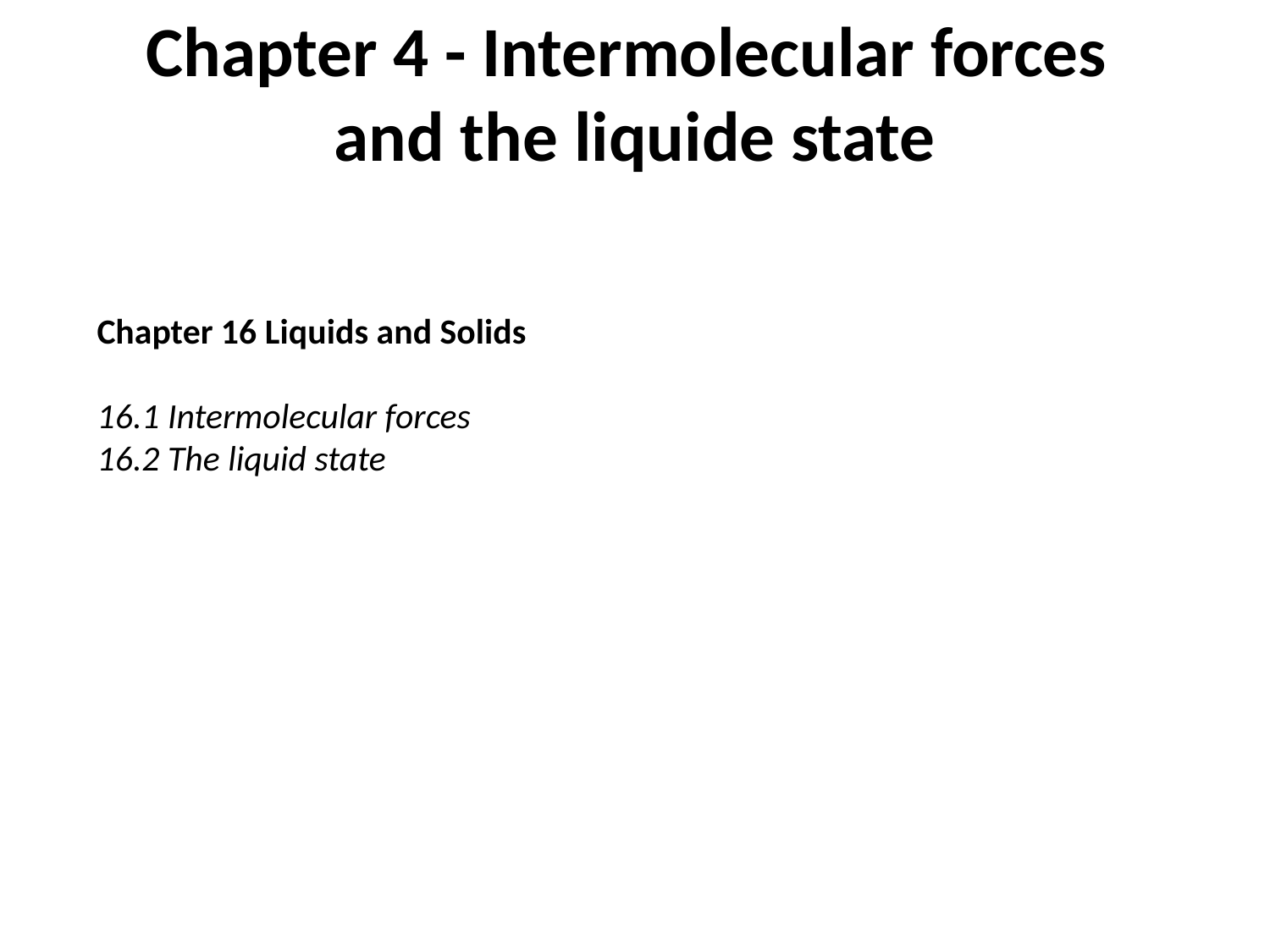

Chapter 4 - Intermolecular forces
and the liquide state

Chapter 16 Liquids and Solids

16.1 Intermolecular forces
16.2 The liquid state